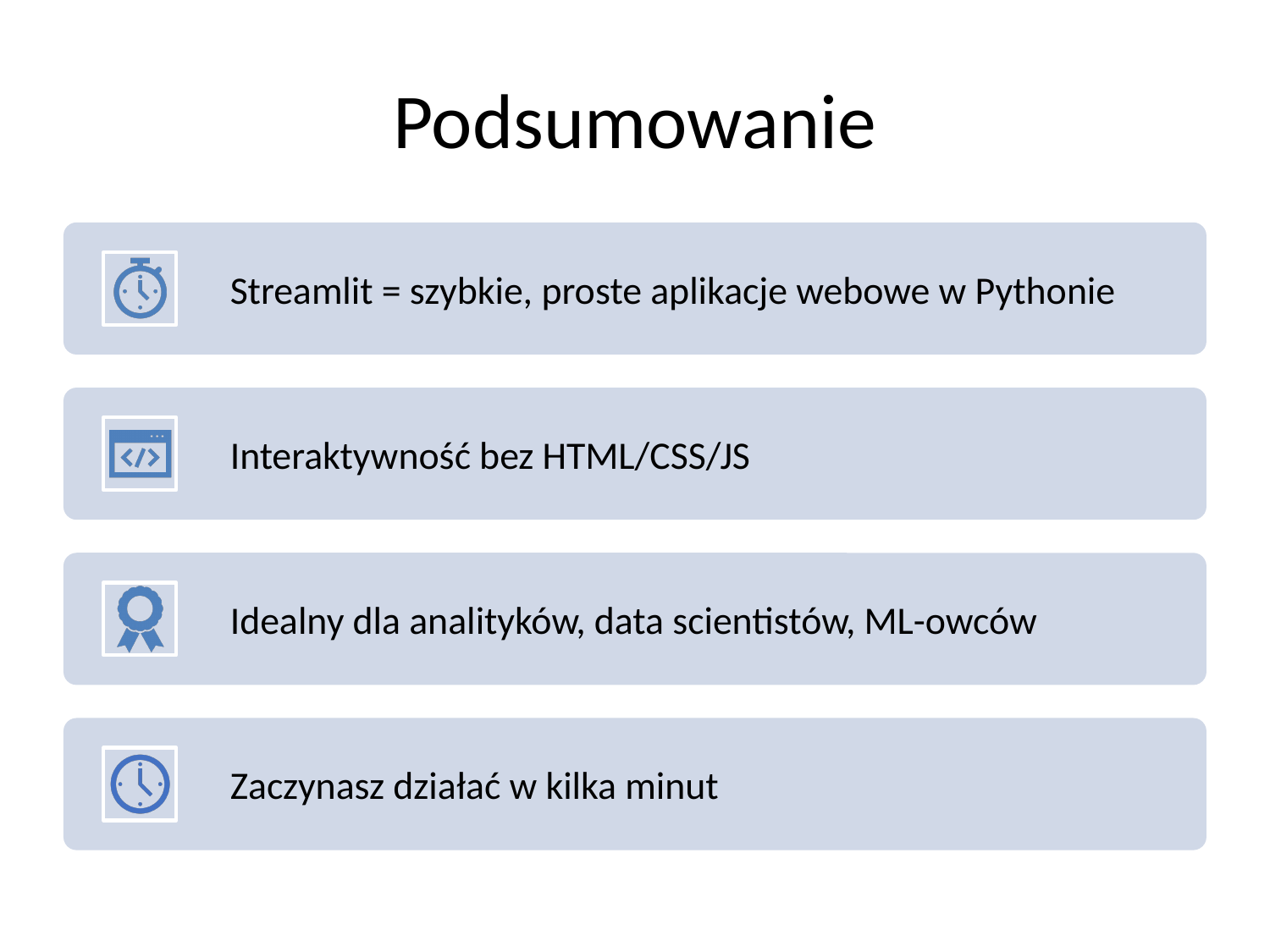

# Podsumowanie
Streamlit = szybkie, proste aplikacje webowe w Pythonie
Interaktywność bez HTML/CSS/JS
Idealny dla analityków, data scientistów, ML-owców
Zaczynasz działać w kilka minut